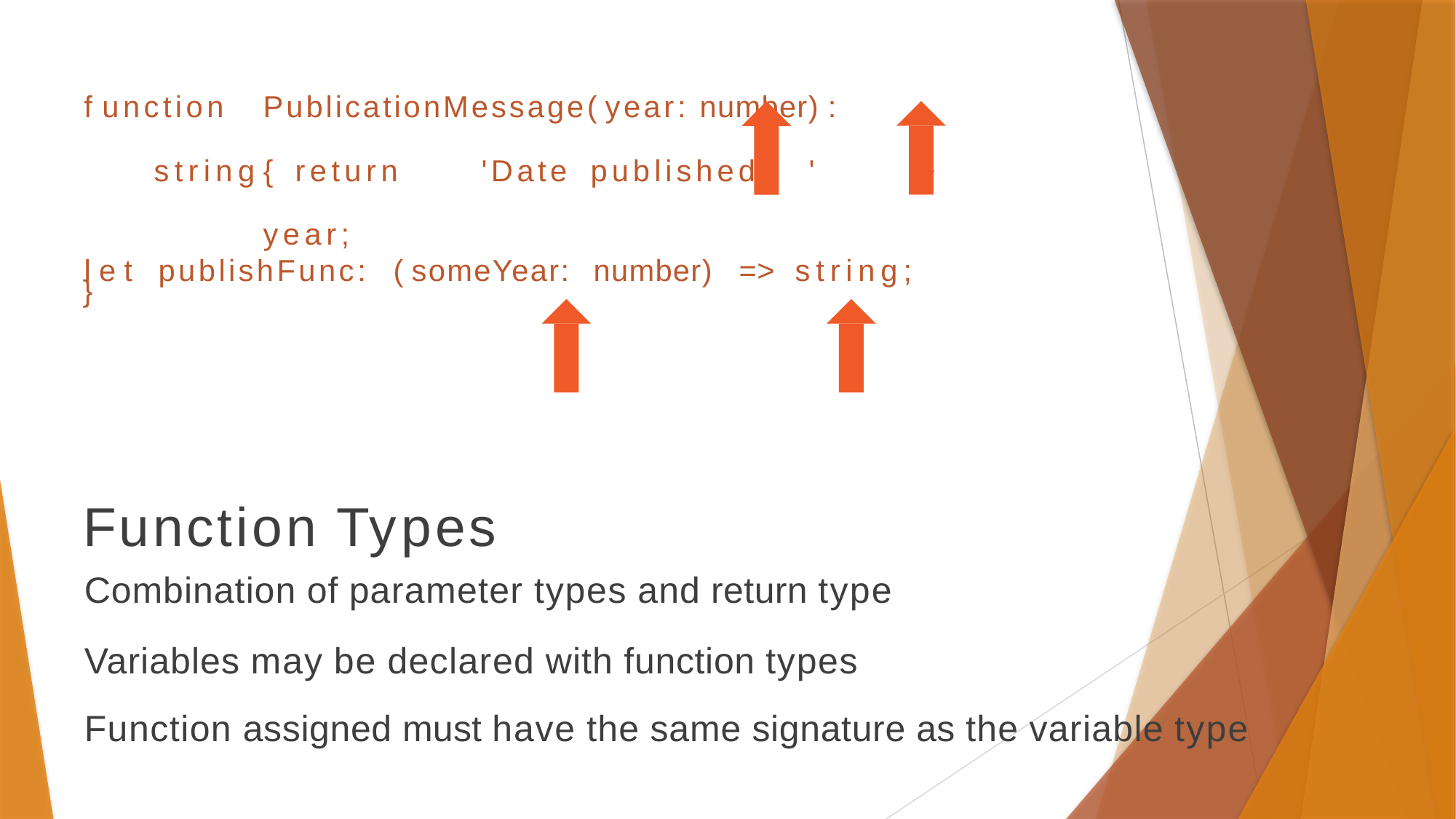

function	PublicationMessage(year:	number):	string	{ return	'Date	published:	'	+	year;
}

let	publishFunc:
(someYear:
number)
=>	string;

Function Types
Combination of parameter types and return type
Variables may be declared with function types
Function assigned must have the same signature as the variable type